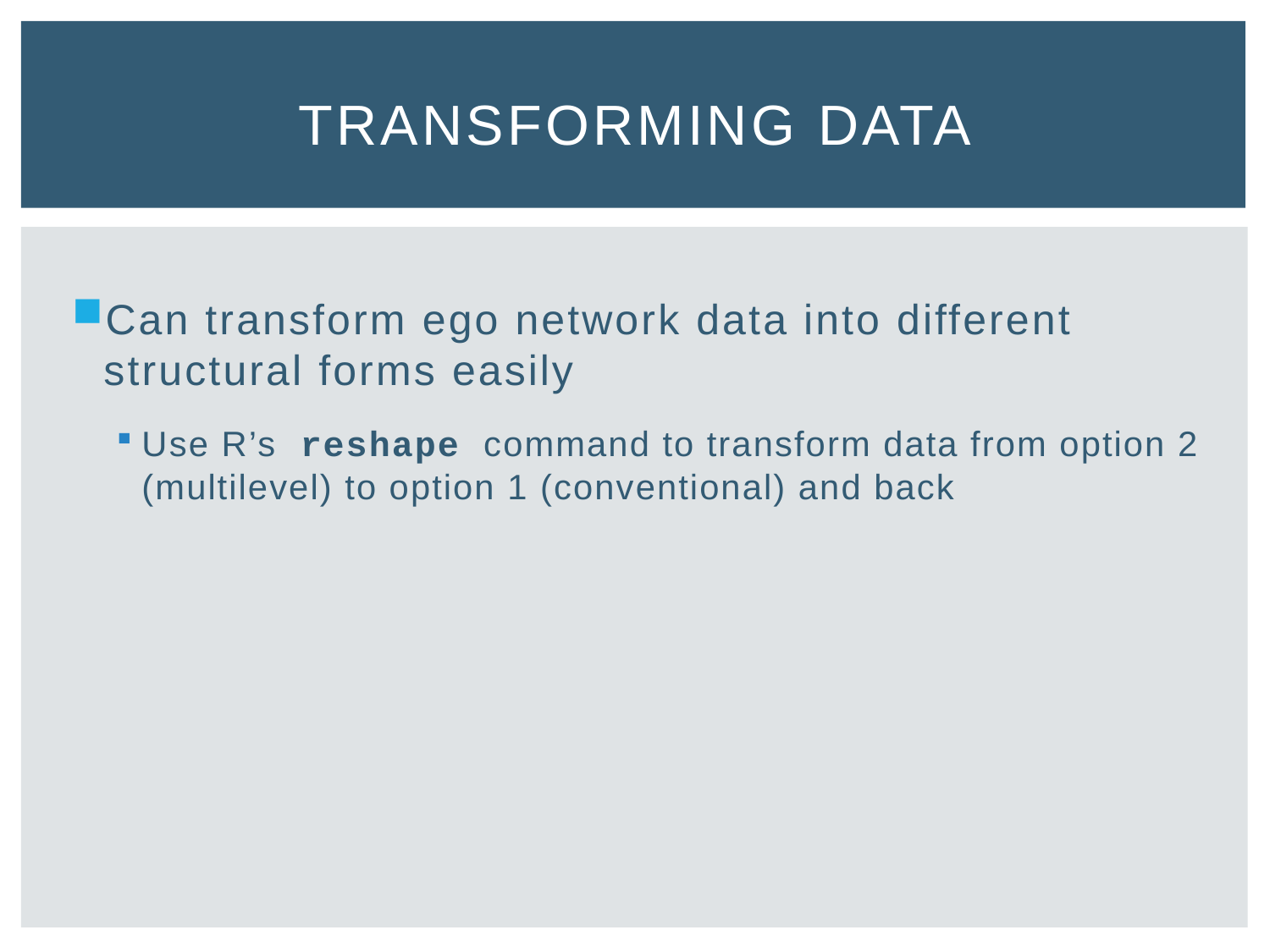

# Transforming data
Can transform ego network data into different structural forms easily
Use R’s reshape command to transform data from option 2 (multilevel) to option 1 (conventional) and back